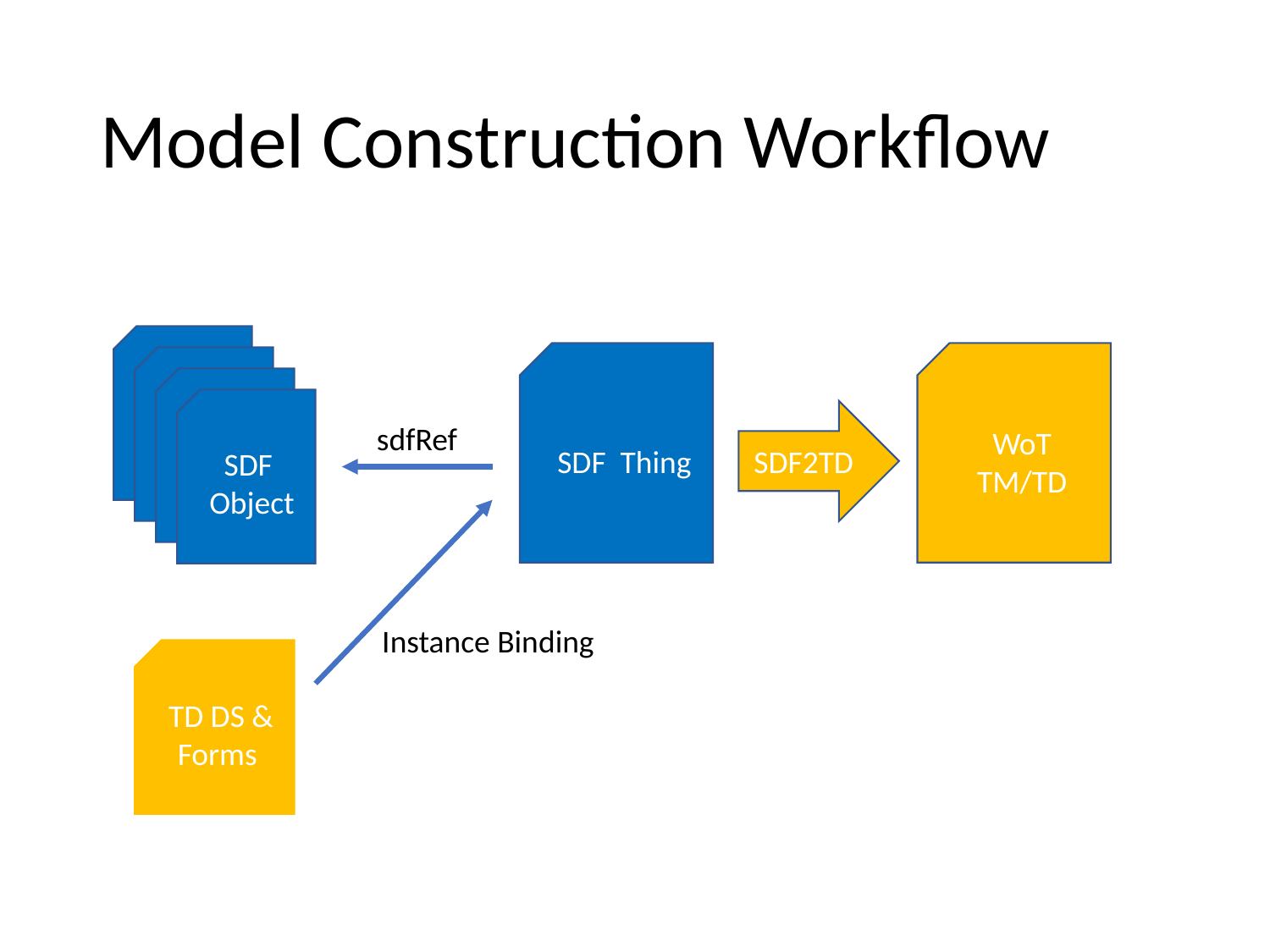

# Model Construction Workflow
SDF  Object
SDF  Thing
WoT TM/TD
SDF  Object
SDF  Object
SDF  Object
SDF2TD
sdfRef
Instance Binding
TD DS & Forms